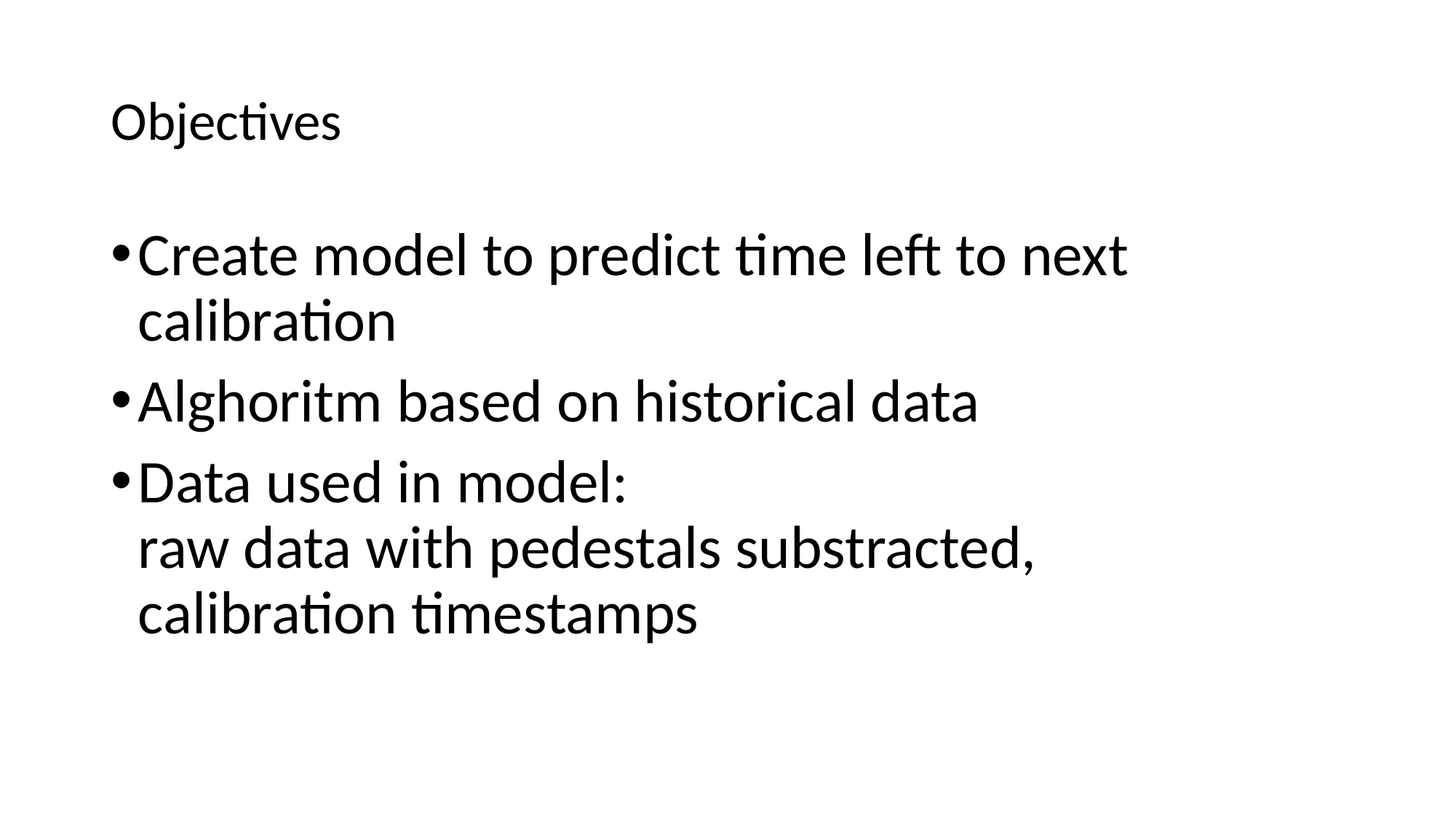

# Objectives
Create model to predict time left to next calibration
Alghoritm based on historical data
Data used in model:
raw data with pedestals substracted,
calibration timestamps